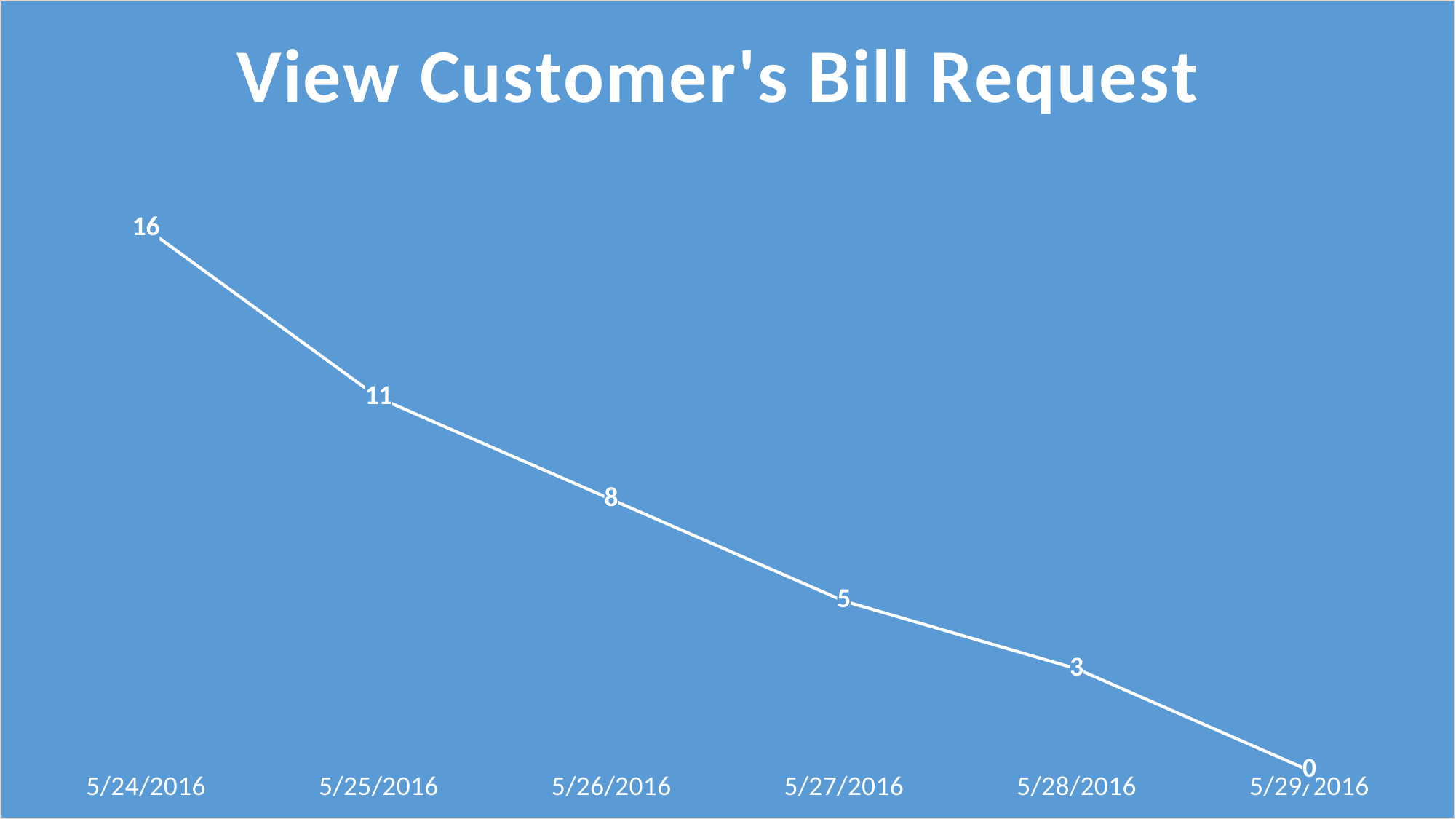

### Chart: View Customer's Bill Request

| Category |  |
|---|---|
| 42514 | 16.0 |
| 42515 | 11.0 |
| 42516 | 8.0 |
| 42517 | 5.0 |
| 42518 | 3.0 |
| 42519 | 0.0 |